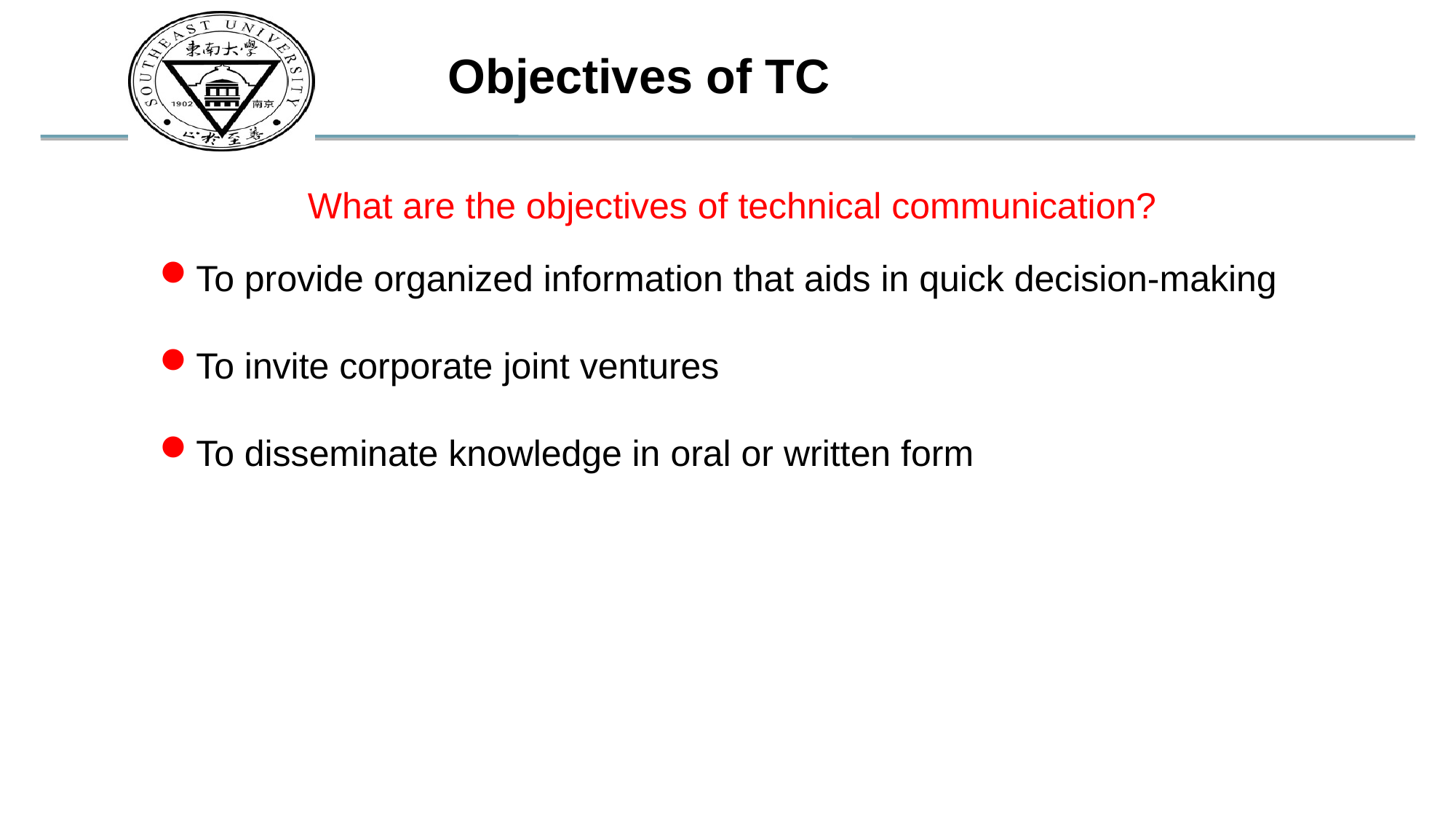

Objectives of TC
What are the objectives of technical communication?
To provide organized information that aids in quick decision-making

To invite corporate joint ventures

To disseminate knowledge in oral or written form